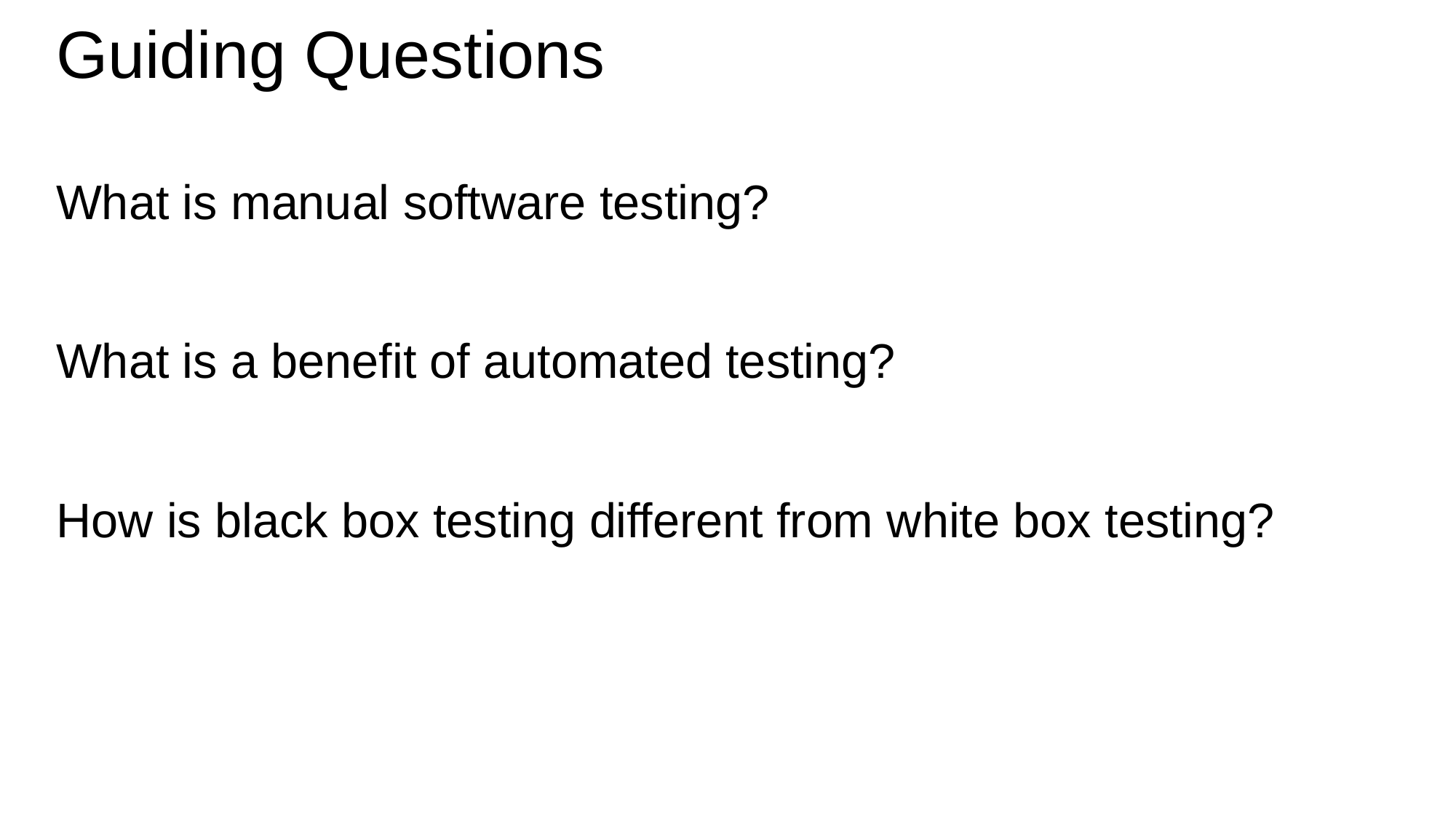

# Guiding Questions
What is manual software testing?

What is a benefit of automated testing?

How is black box testing different from white box testing?